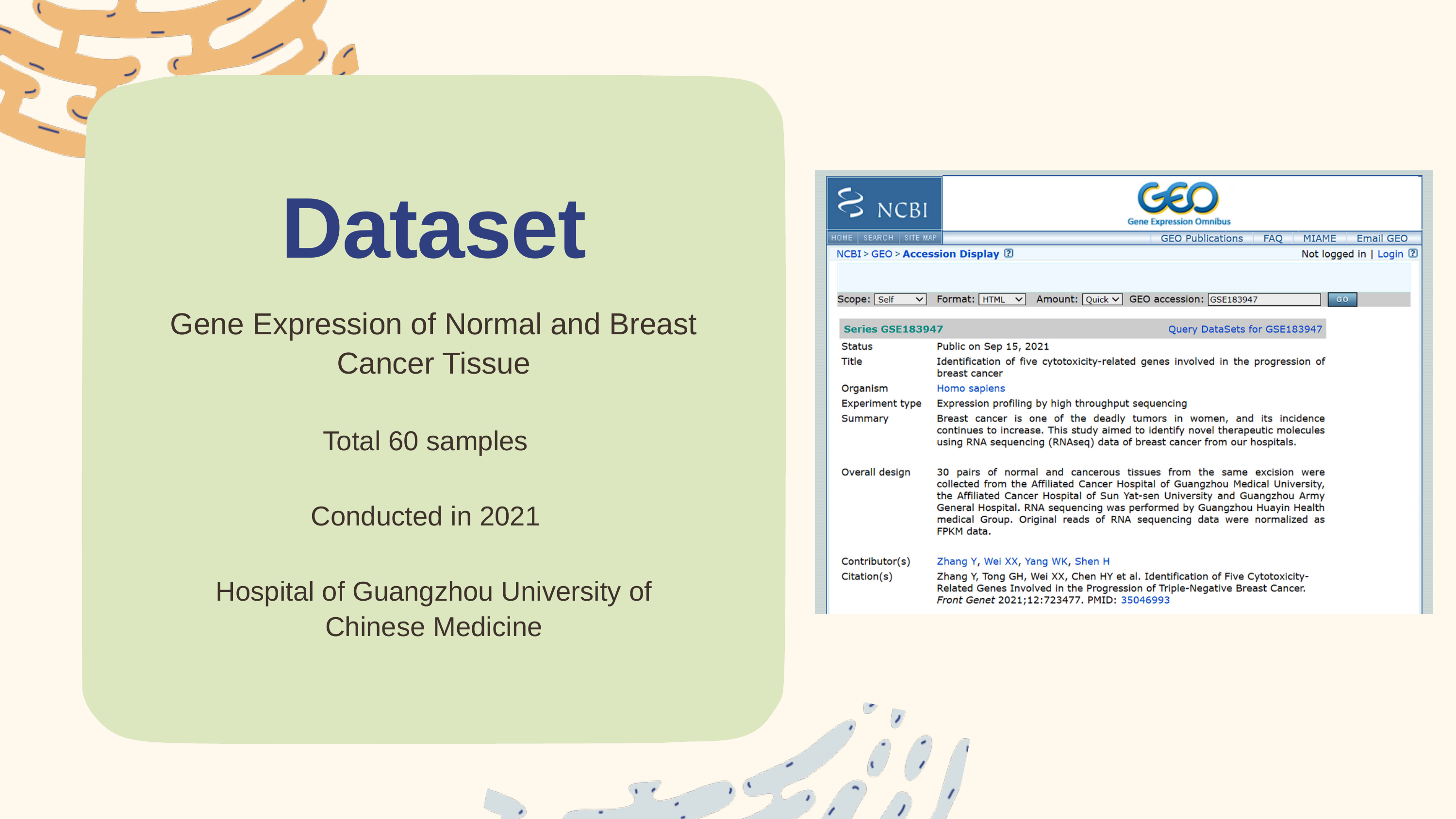

Dataset
Gene Expression of Normal and Breast Cancer Tissue
Total 60 samples
Conducted in 2021
Hospital of Guangzhou University of Chinese Medicine